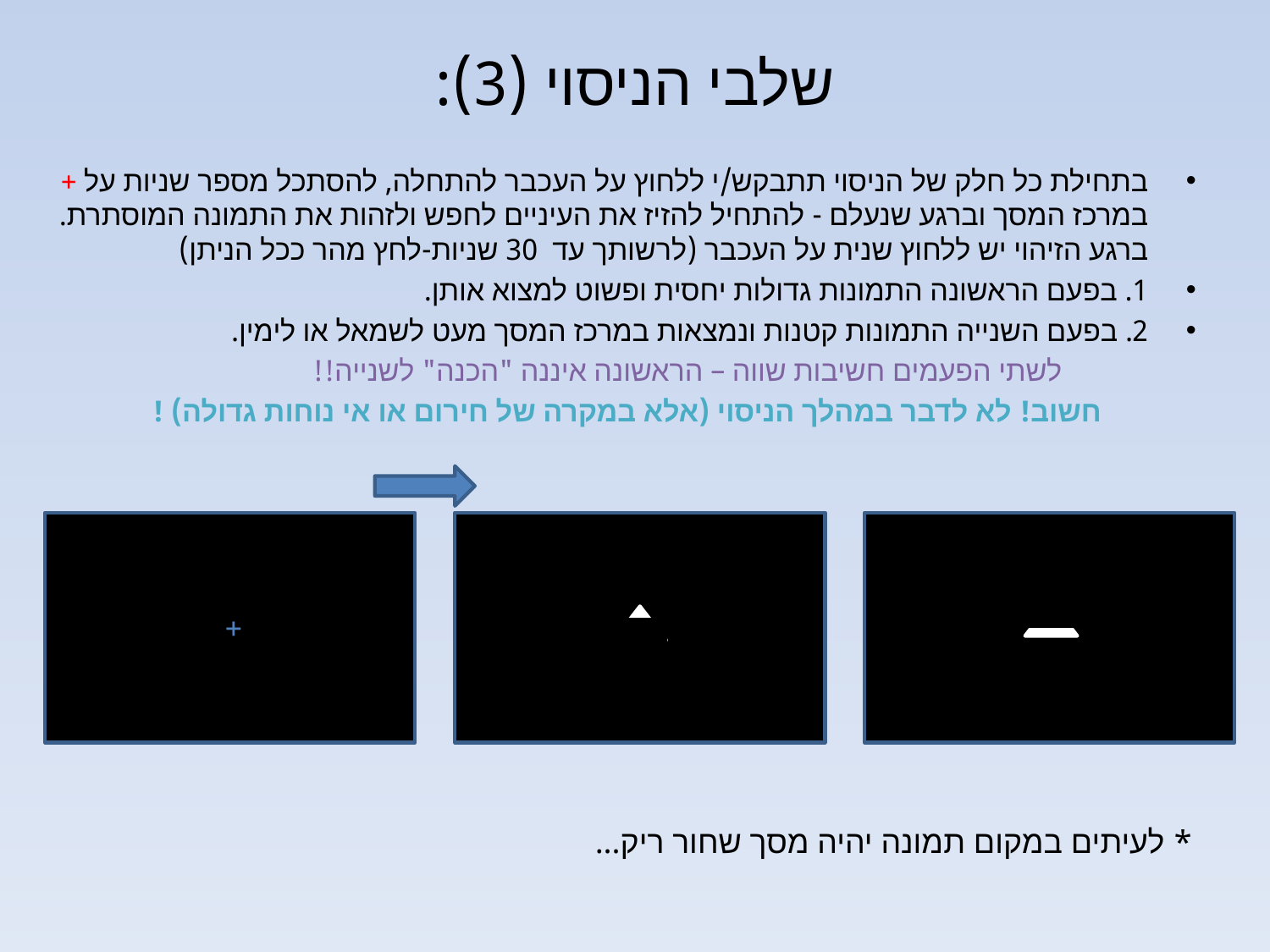

# שלבי הניסוי (3):
בתחילת כל חלק של הניסוי תתבקש/י ללחוץ על העכבר להתחלה, להסתכל מספר שניות על + במרכז המסך וברגע שנעלם - להתחיל להזיז את העיניים לחפש ולזהות את התמונה המוסתרת. ברגע הזיהוי יש ללחוץ שנית על העכבר (לרשותך עד  30 שניות-לחץ מהר ככל הניתן)
1. בפעם הראשונה התמונות גדולות יחסית ופשוט למצוא אותן.
2. בפעם השנייה התמונות קטנות ונמצאות במרכז המסך מעט לשמאל או לימין.
                  לשתי הפעמים חשיבות שווה – הראשונה איננה "הכנה" לשנייה!!
חשוב! לא לדבר במהלך הניסוי (אלא במקרה של חירום או אי נוחות גדולה) !

+

* לעיתים במקום תמונה יהיה מסך שחור ריק...